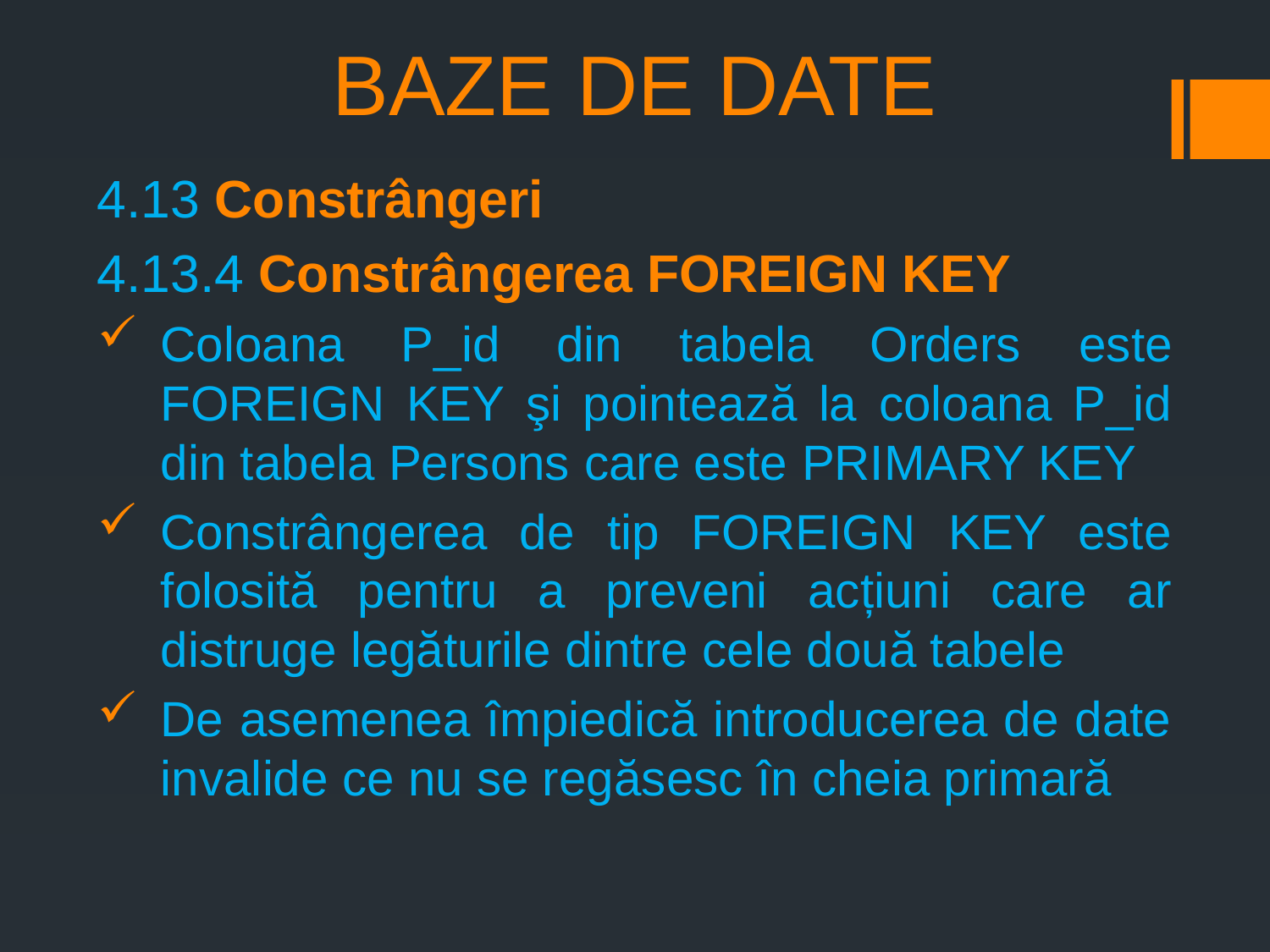

# BAZE DE DATE
4.13 Constrângeri
4.13.4 Constrângerea FOREIGN KEY
Coloana P_id din tabela Orders este FOREIGN KEY şi pointează la coloana P_id din tabela Persons care este PRIMARY KEY
Constrângerea de tip FOREIGN KEY este folosită pentru a preveni acțiuni care ar distruge legăturile dintre cele două tabele
De asemenea împiedică introducerea de date invalide ce nu se regăsesc în cheia primară